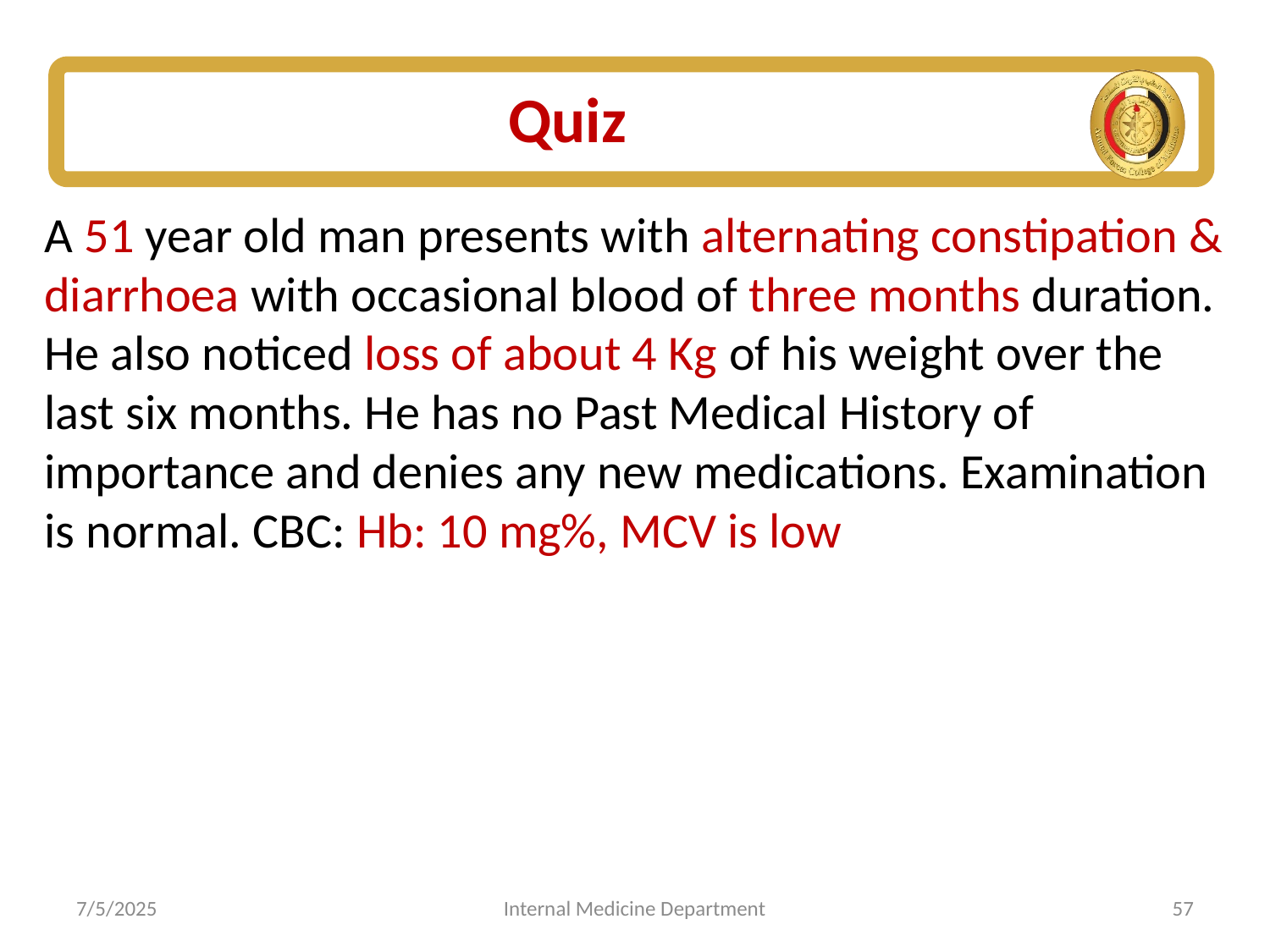

# Quiz
A 51 year old man presents with alternating constipation & diarrhoea with occasional blood of three months duration. He also noticed loss of about 4 Kg of his weight over the last six months. He has no Past Medical History of importance and denies any new medications. Examination is normal. CBC: Hb: 10 mg%, MCV is low

7/5/2025
Internal Medicine Department
57